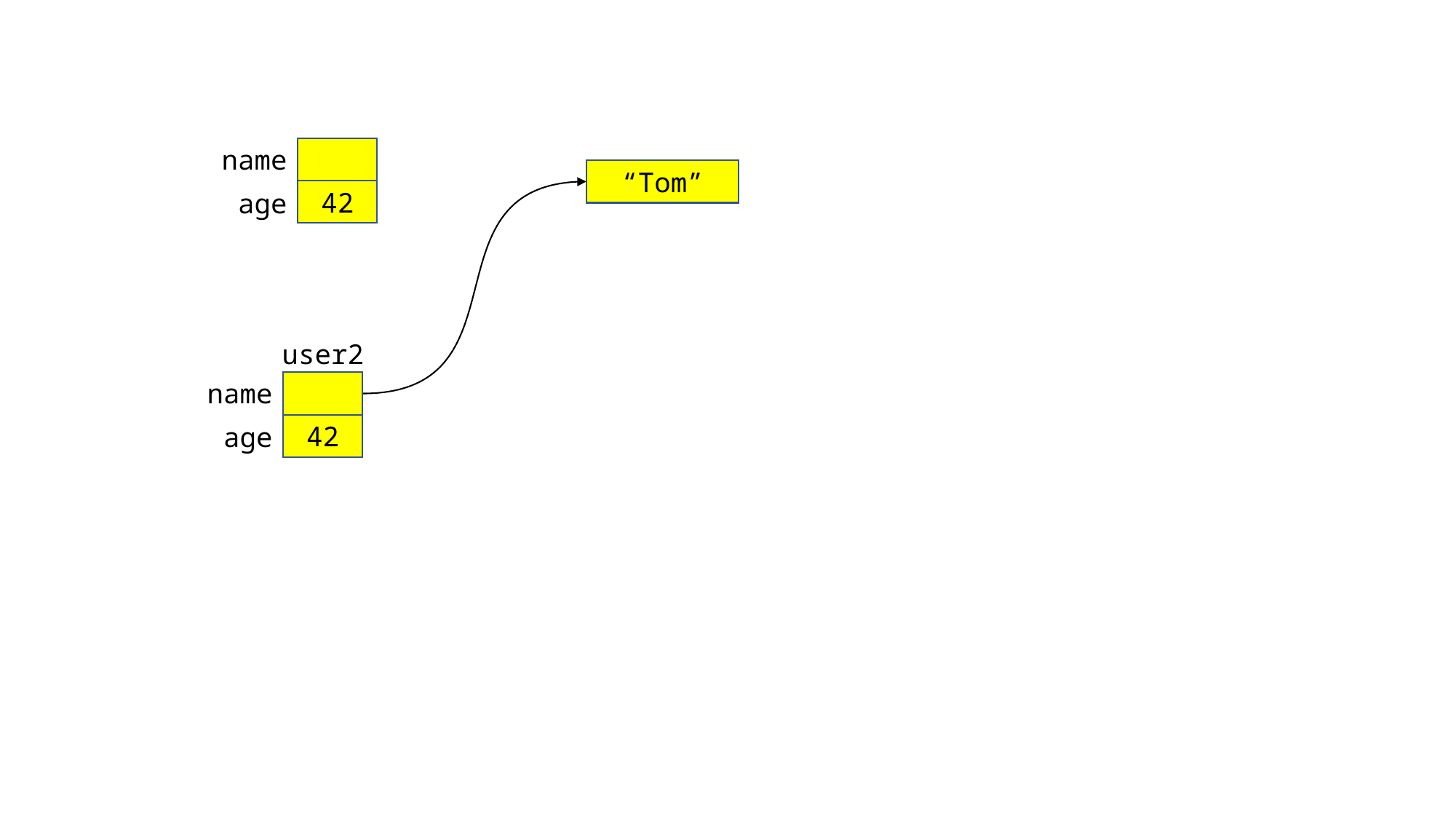

name

“Tom”
42
age
user2
name

42
age